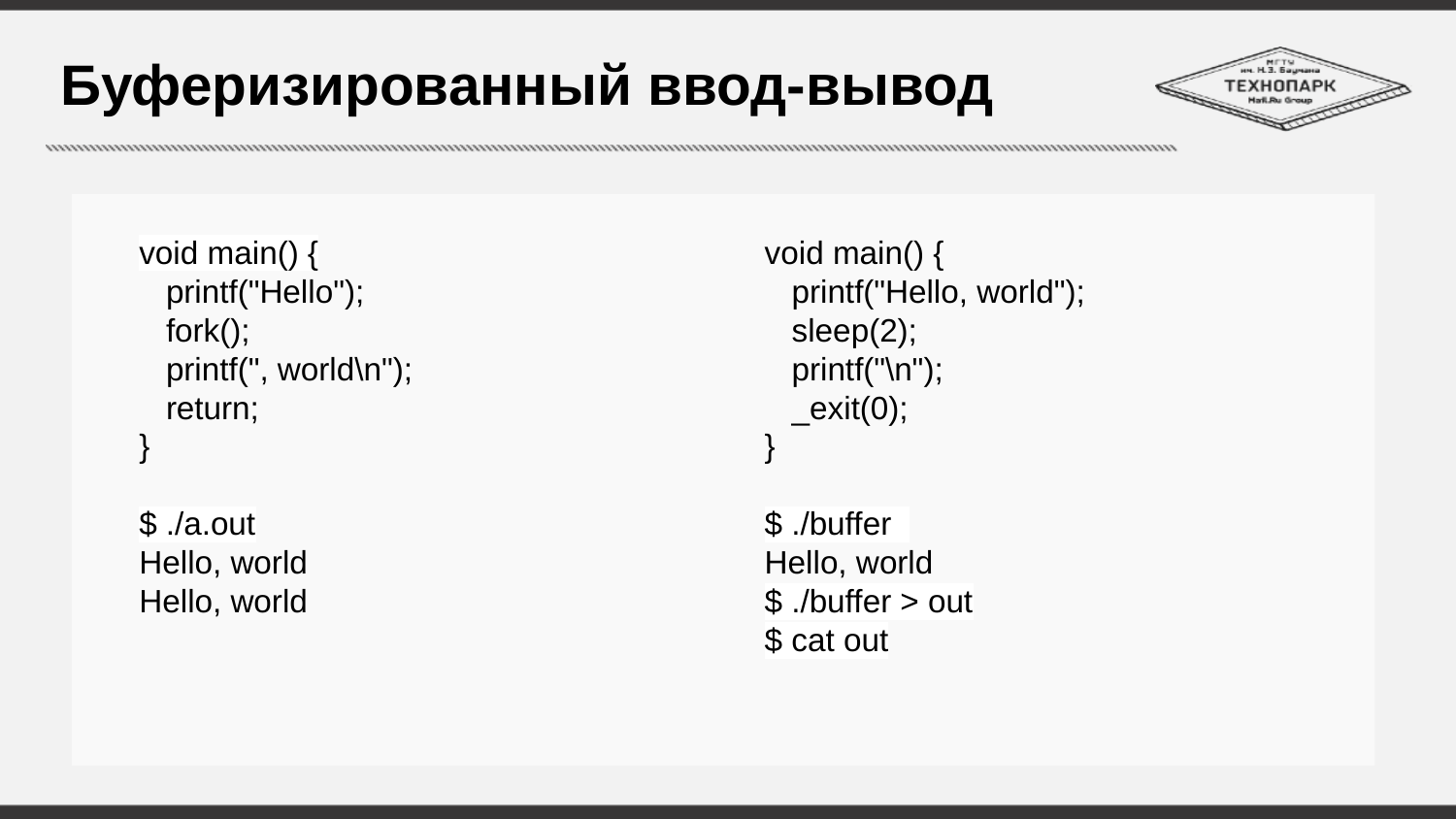

# Буферизированный ввод-вывод
void main() {
   printf("Hello");
   fork();
   printf(", world\n");
   return;
}

$ ./a.out
Hello, world
Hello, world
void main() {
   printf("Hello, world");
   sleep(2);
   printf("\n");
   _exit(0);
}

$ ./buffer
Hello, world
$ ./buffer > out
$ cat out